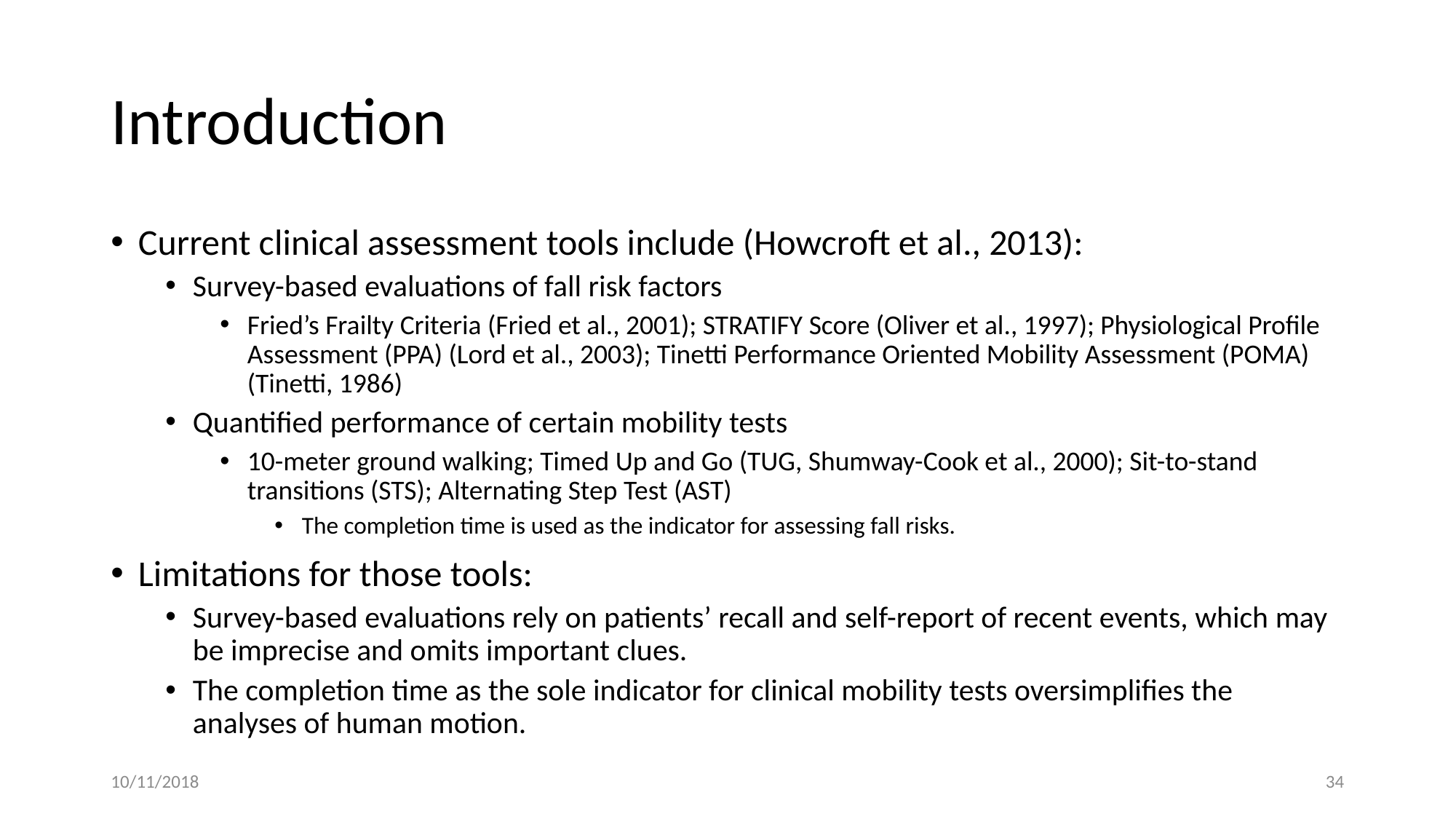

# Introduction
Current clinical assessment tools include (Howcroft et al., 2013):
Survey-based evaluations of fall risk factors
Fried’s Frailty Criteria (Fried et al., 2001); STRATIFY Score (Oliver et al., 1997); Physiological Profile Assessment (PPA) (Lord et al., 2003); Tinetti Performance Oriented Mobility Assessment (POMA) (Tinetti, 1986)
Quantified performance of certain mobility tests
10-meter ground walking; Timed Up and Go (TUG, Shumway-Cook et al., 2000); Sit-to-stand transitions (STS); Alternating Step Test (AST)
The completion time is used as the indicator for assessing fall risks.
Limitations for those tools:
Survey-based evaluations rely on patients’ recall and self-report of recent events, which may be imprecise and omits important clues.
The completion time as the sole indicator for clinical mobility tests oversimplifies the analyses of human motion.
10/11/2018
34